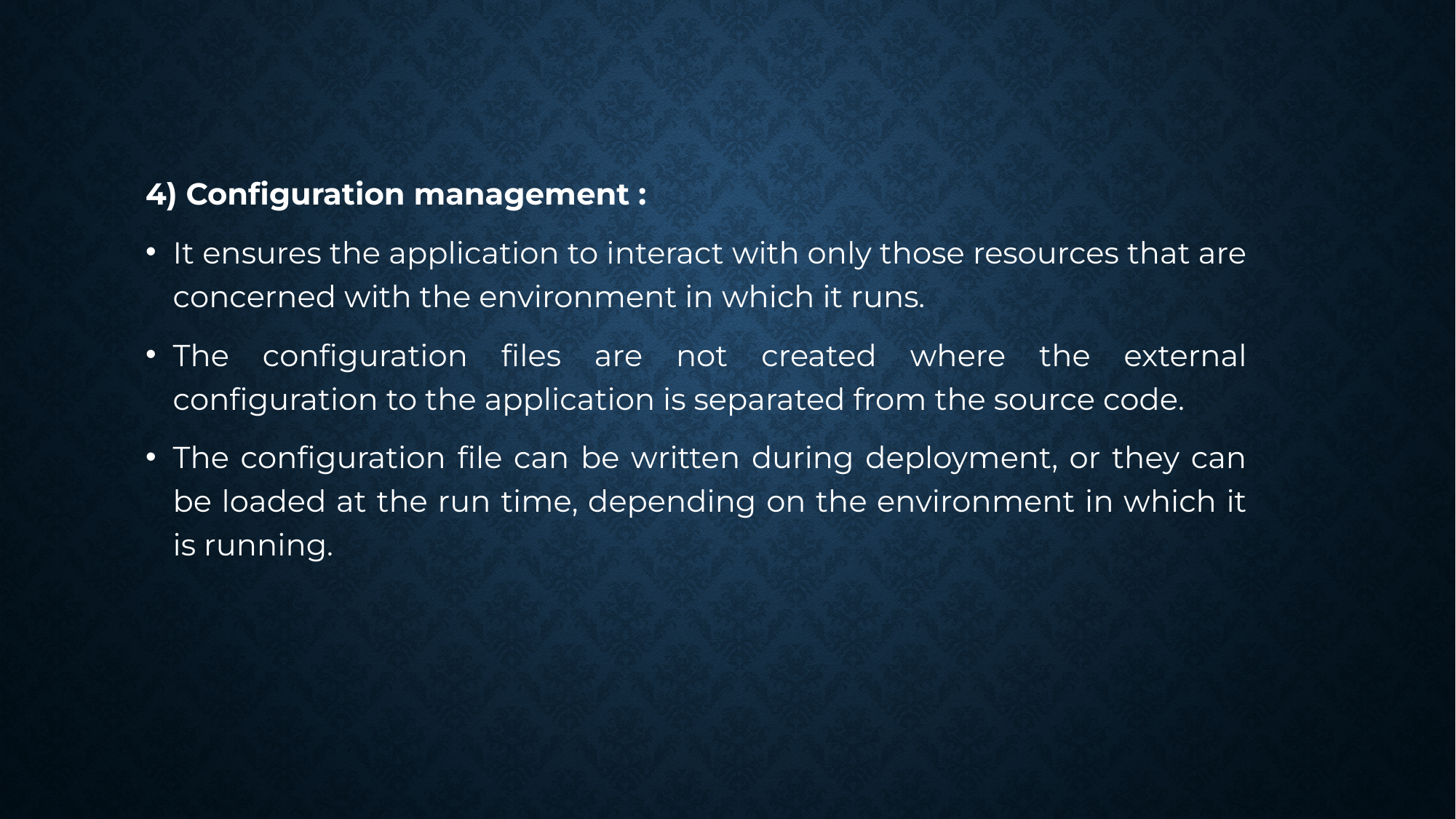

4) Configuration management :
It ensures the application to interact with only those resources that are concerned with the environment in which it runs.
The configuration files are not created where the external configuration to the application is separated from the source code.
The configuration file can be written during deployment, or they can be loaded at the run time, depending on the environment in which it is running.